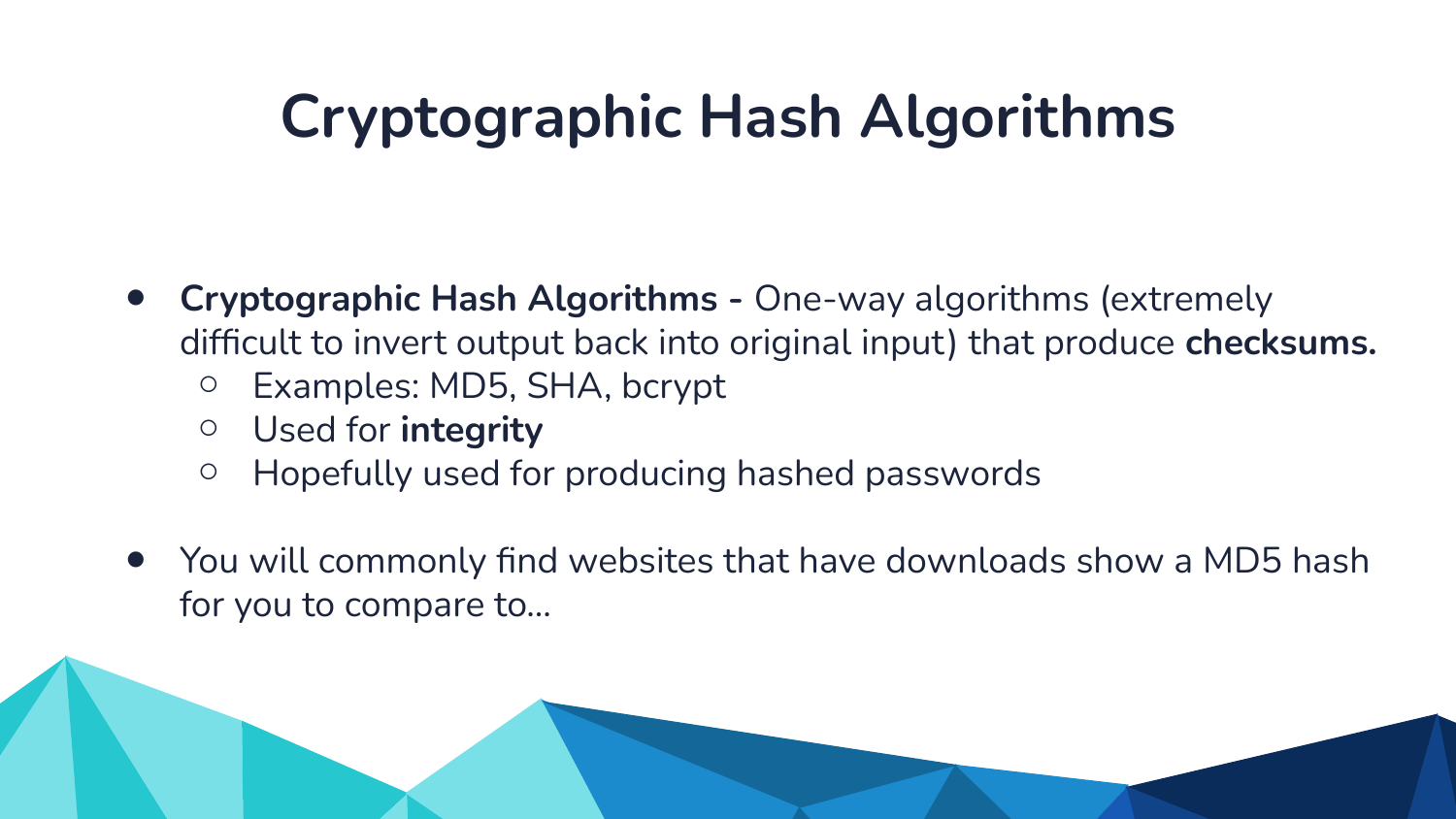

Cryptographic Hash Algorithms
Cryptographic Hash Algorithms - One-way algorithms (extremely difficult to invert output back into original input) that produce checksums.
Examples: MD5, SHA, bcrypt
Used for integrity
Hopefully used for producing hashed passwords

You will commonly find websites that have downloads show a MD5 hash for you to compare to...